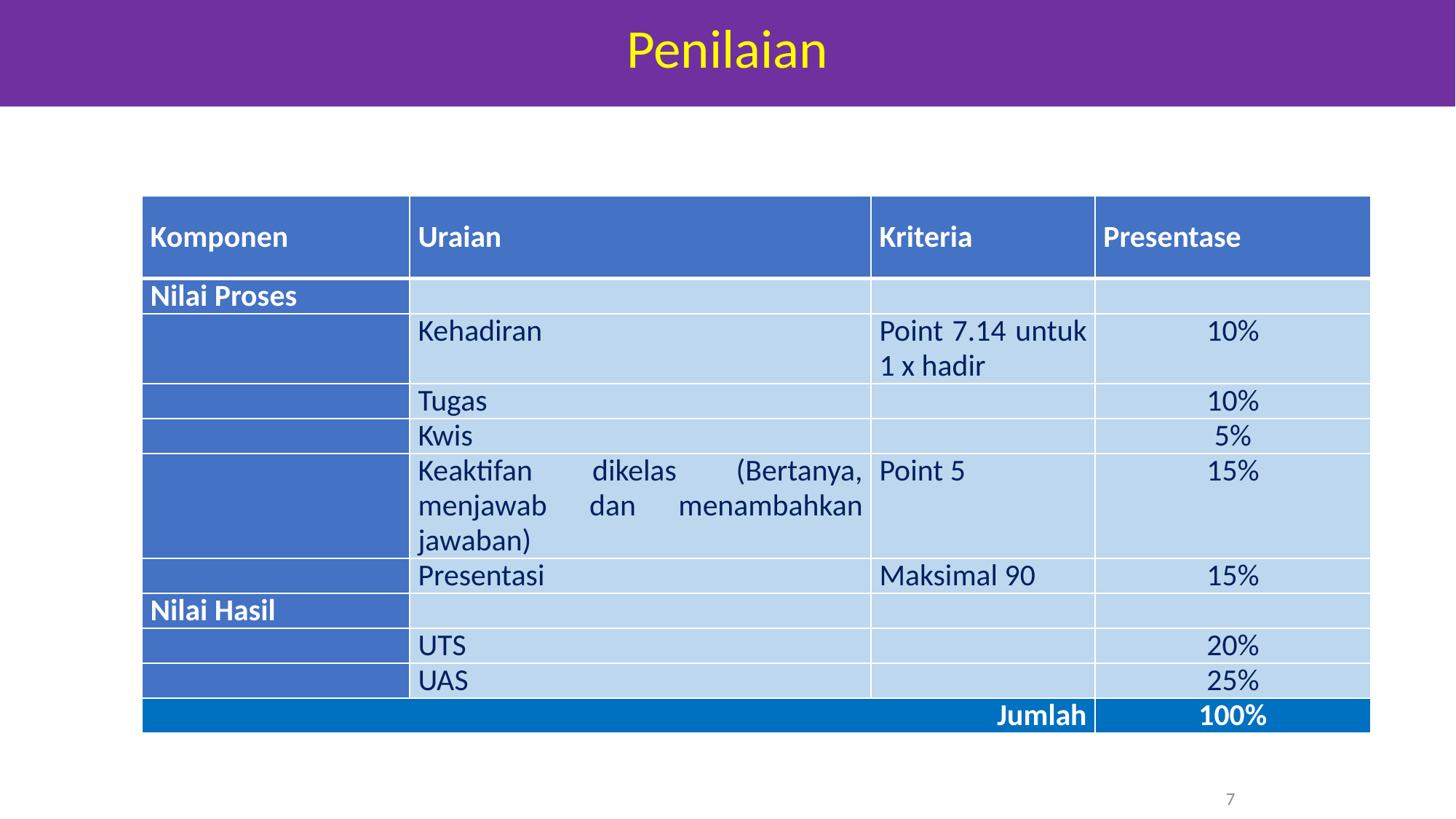

Penilaian
#
| Komponen | Uraian | Kriteria | Presentase |
| --- | --- | --- | --- |
| Nilai Proses |  |  |  |
|  | Kehadiran | Point 7.14 untuk 1 x hadir | 10% |
|  | Tugas |  | 10% |
|  | Kwis |  | 5% |
|  | Keaktifan dikelas (Bertanya, menjawab dan menambahkan jawaban) | Point 5 | 15% |
|  | Presentasi | Maksimal 90 | 15% |
| Nilai Hasil |  |  |  |
|  | UTS |  | 20% |
|  | UAS |  | 25% |
| Jumlah |  |  | 100% |

7